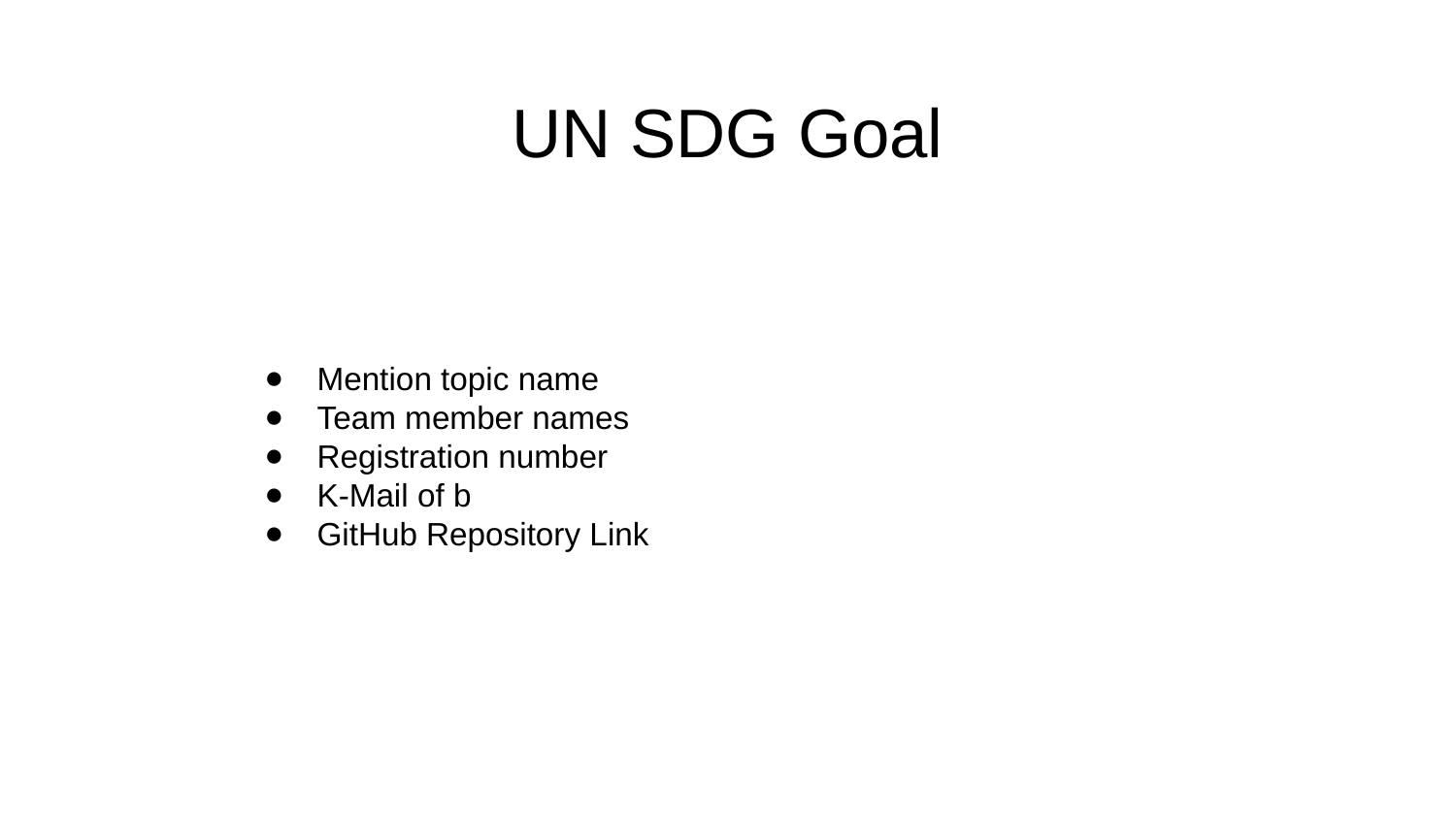

UN SDG Goal
Mention topic name
Team member names
Registration number
K-Mail of b
GitHub Repository Link